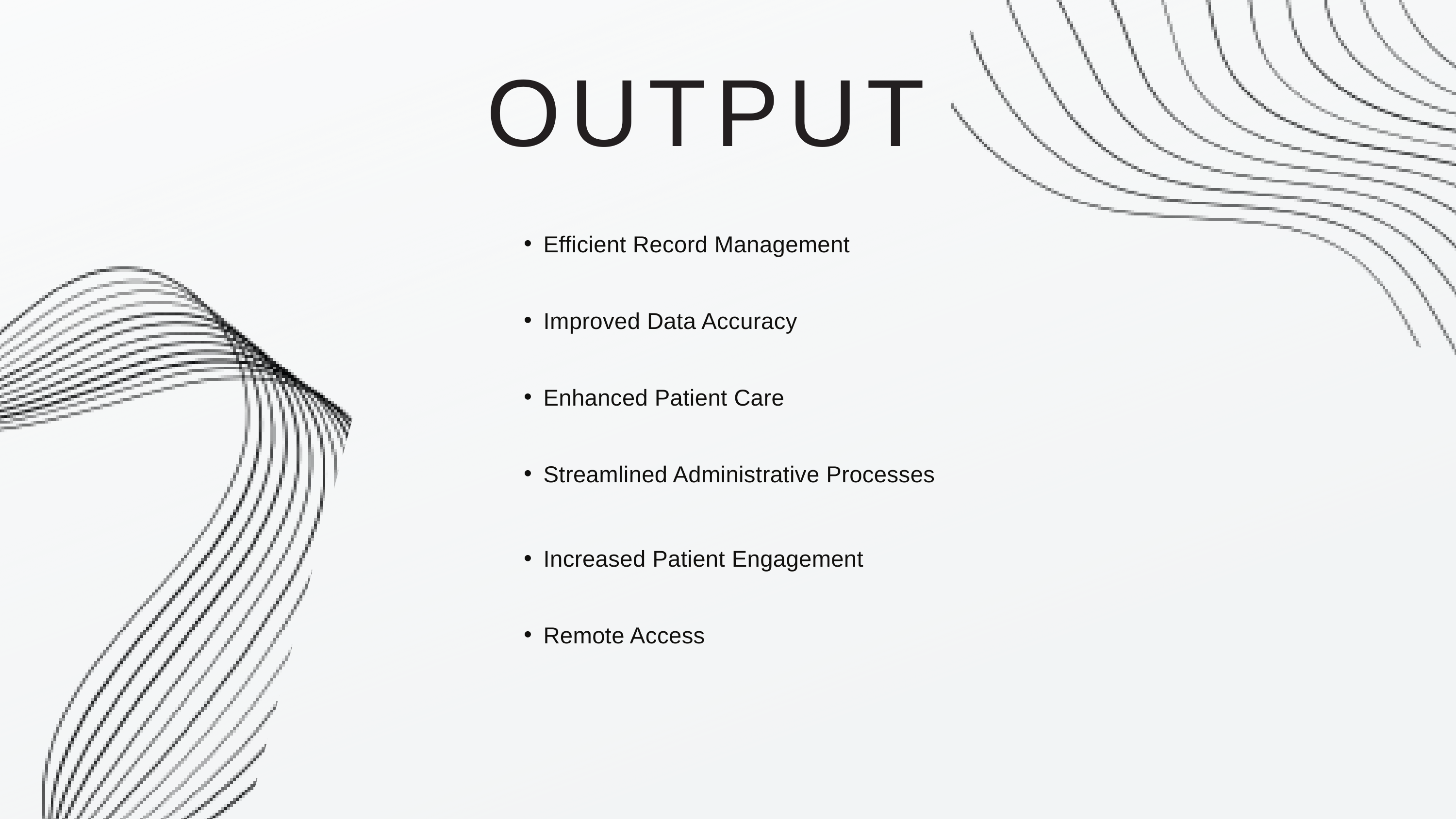

OUTPUT

Efficient Record Management
Improved Data Accuracy
Enhanced Patient Care
Streamlined Administrative Processes
Increased Patient Engagement
Remote Access